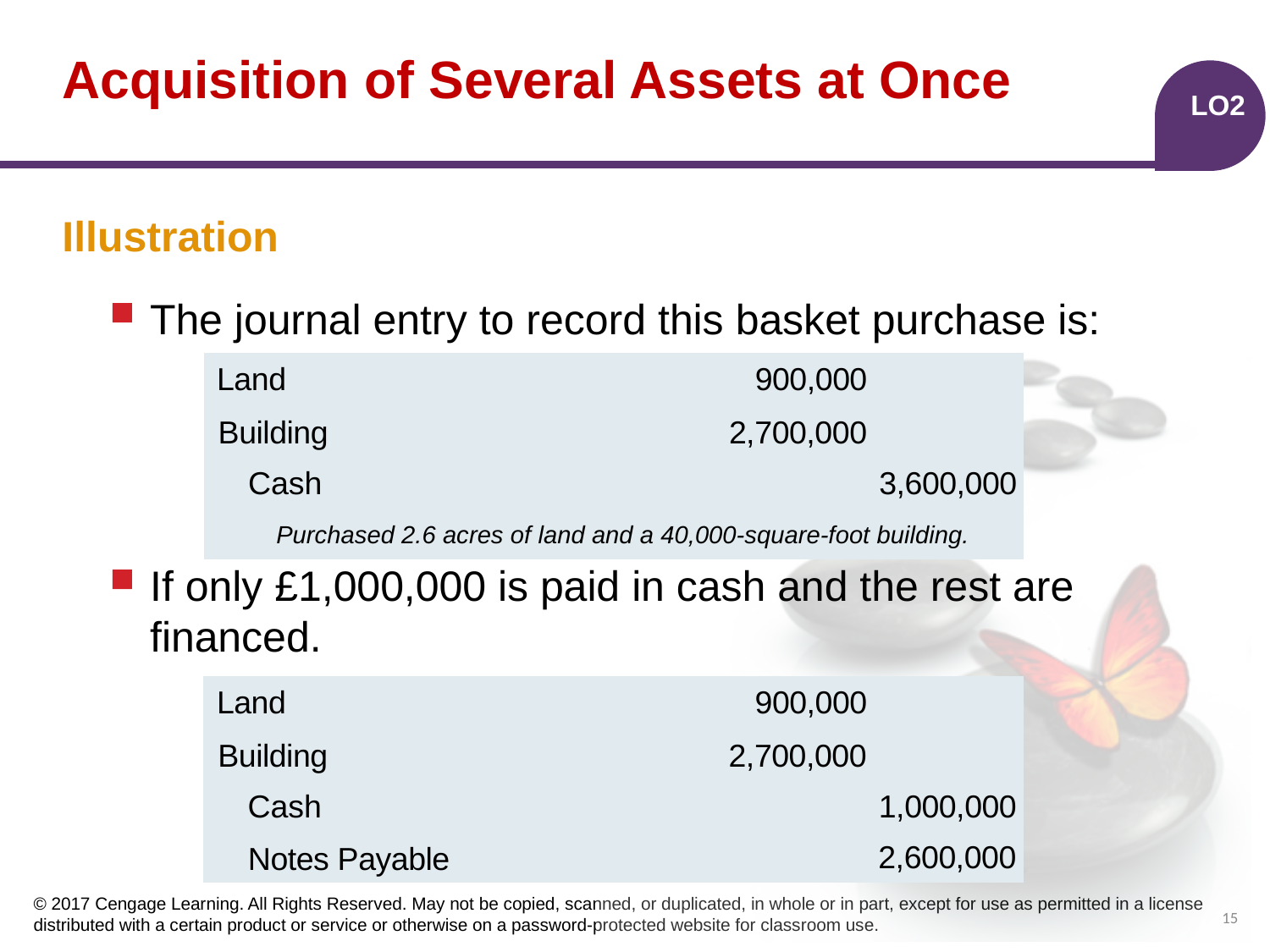

# Acquisition of Several Assets at Once
LO2
Illustration
The journal entry to record this basket purchase is:

If only £1,000,000 is paid in cash and the rest are financed.
|  |  |  |  |
| --- | --- | --- | --- |
|  |  |  |  |
|  |  |  |  |
|  |  |  |  |
Land
900,000
2,700,000
Building
Cash
3,600,000
Purchased 2.6 acres of land and a 40,000-square-foot building.
|  |  |  |
| --- | --- | --- |
|  |  |  |
|  |  |  |
|  |  |  |
Land
900,000
2,700,000
Building
Cash
1,000,000
2,600,000
Notes Payable

15